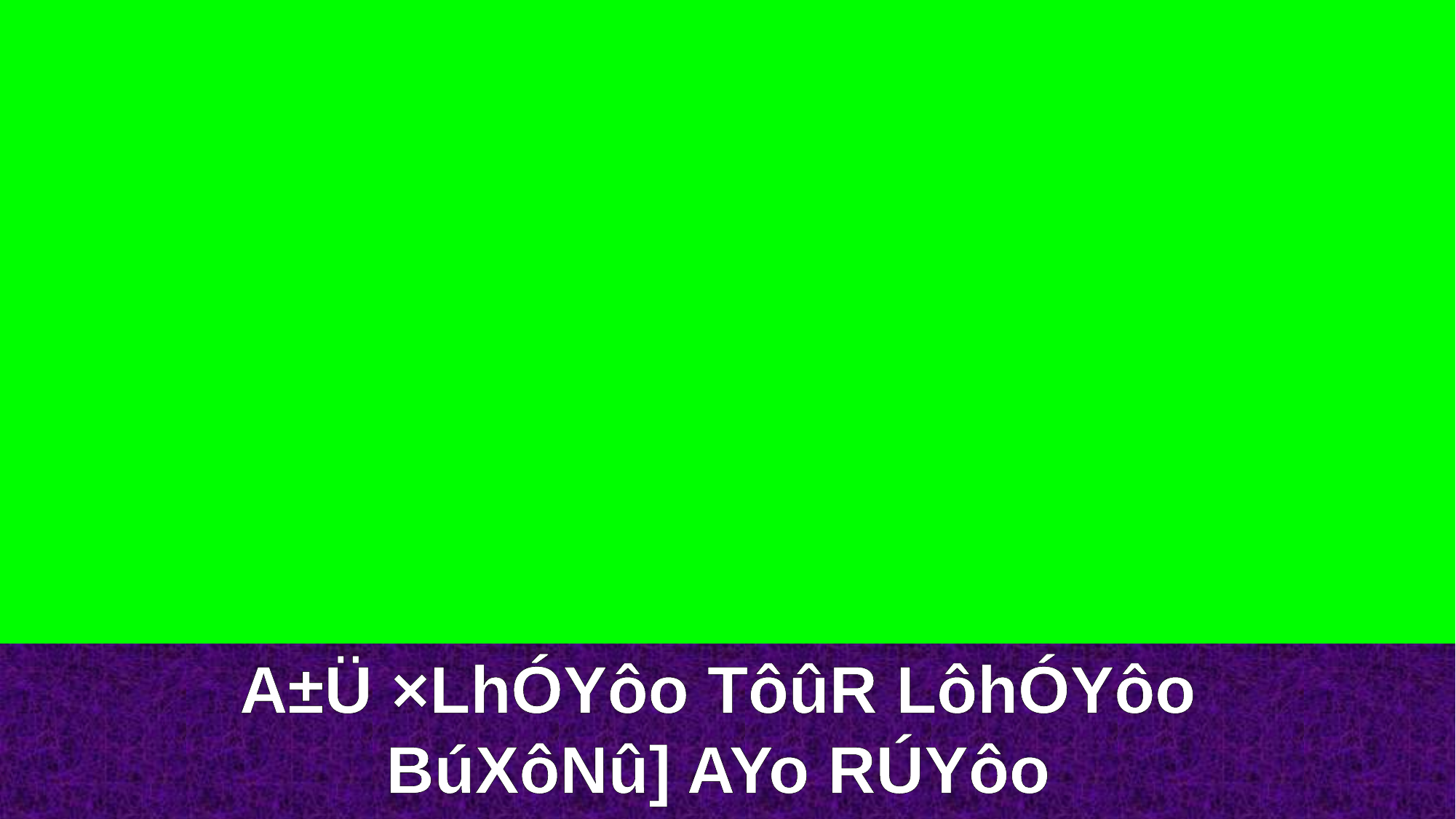

A±Ü ×LhÓYôo TôûR LôhÓYôo
BúXôNû] AYo RÚYôo